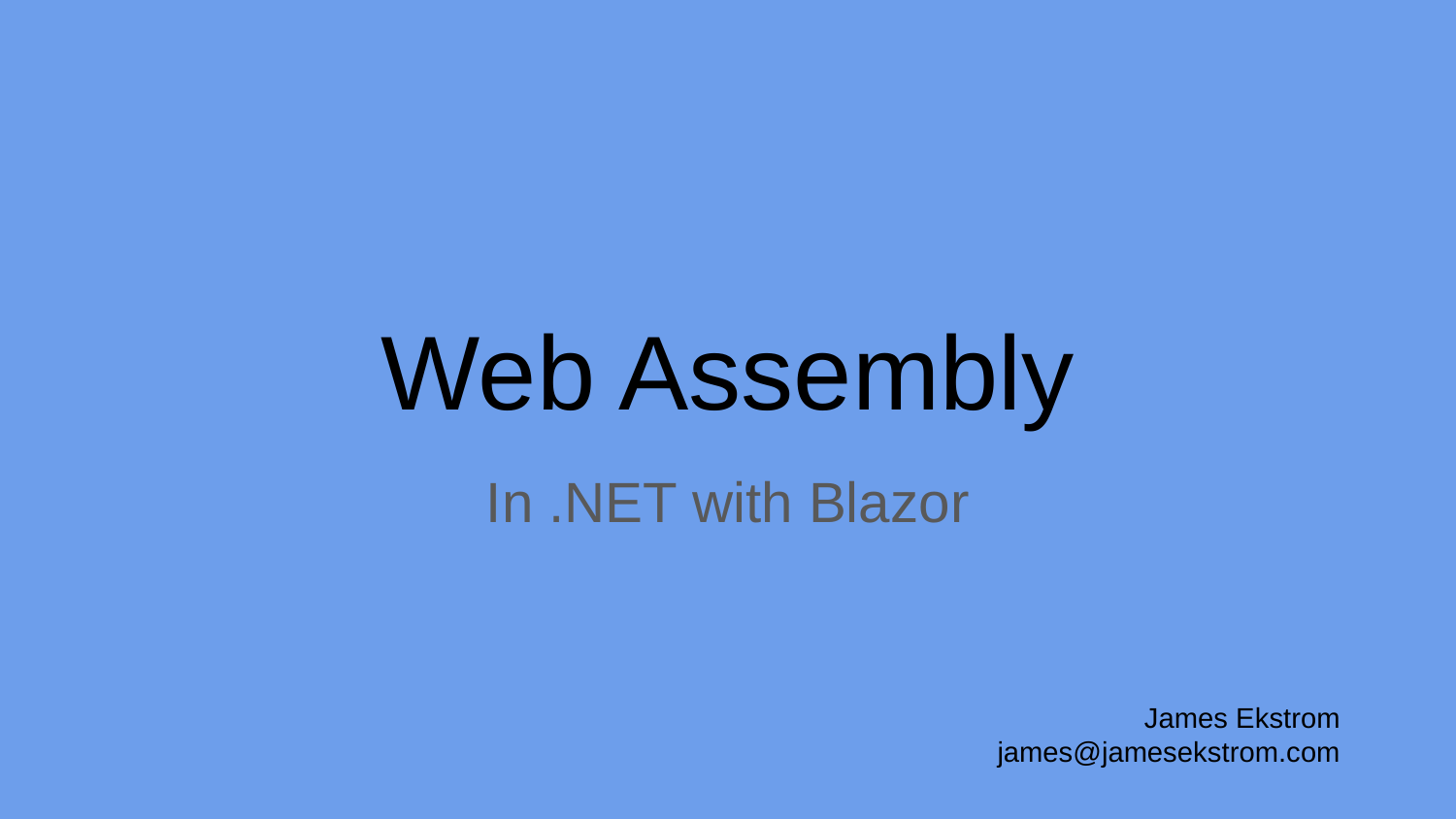

# Web Assembly
In .NET with Blazor
James Ekstrom
james@jamesekstrom.com